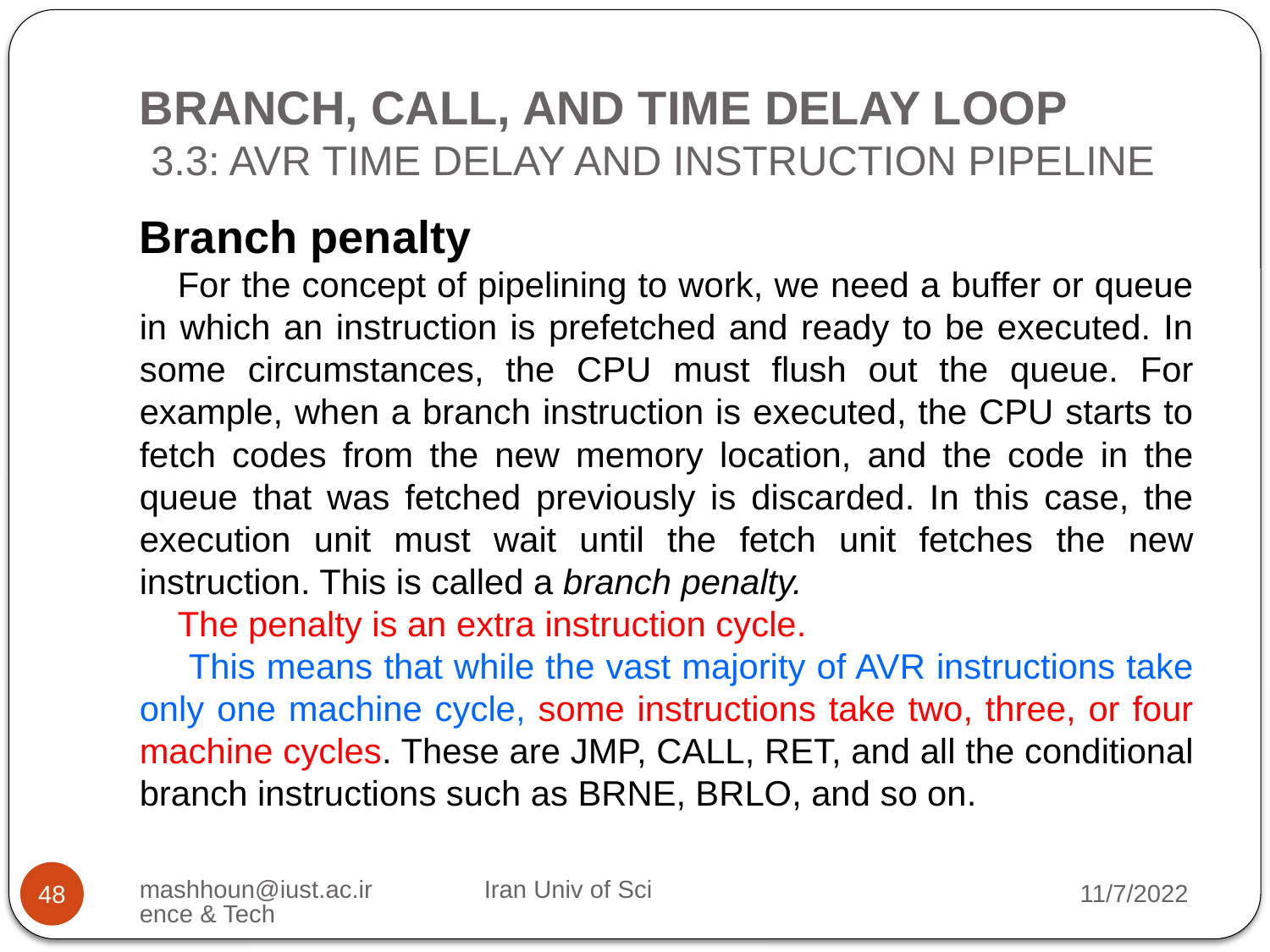

# BRANCH, CALL, AND TIME DELAY LOOP 3.3: AVR TIME DELAY AND INSTRUCTION PIPELINE
Branch penalty
For the concept of pipelining to work, we need a buffer or queue in which an instruction is prefetched and ready to be executed. In some circumstances, the CPU must flush out the queue. For example, when a branch instruction is executed, the CPU starts to fetch codes from the new memory location, and the code in the queue that was fetched previously is discarded. In this case, the execution unit must wait until the fetch unit fetches the new instruction. This is called a branch penalty.
The penalty is an extra instruction cycle.
 This means that while the vast majority of AVR instructions take only one machine cycle, some instructions take two, three, or four machine cycles. These are JMP, CALL, RET, and all the conditional branch instructions such as BRNE, BRLO, and so on.

mashhoun@iust.ac.ir                Iran Univ of Science & Tech
11/7/2022
48